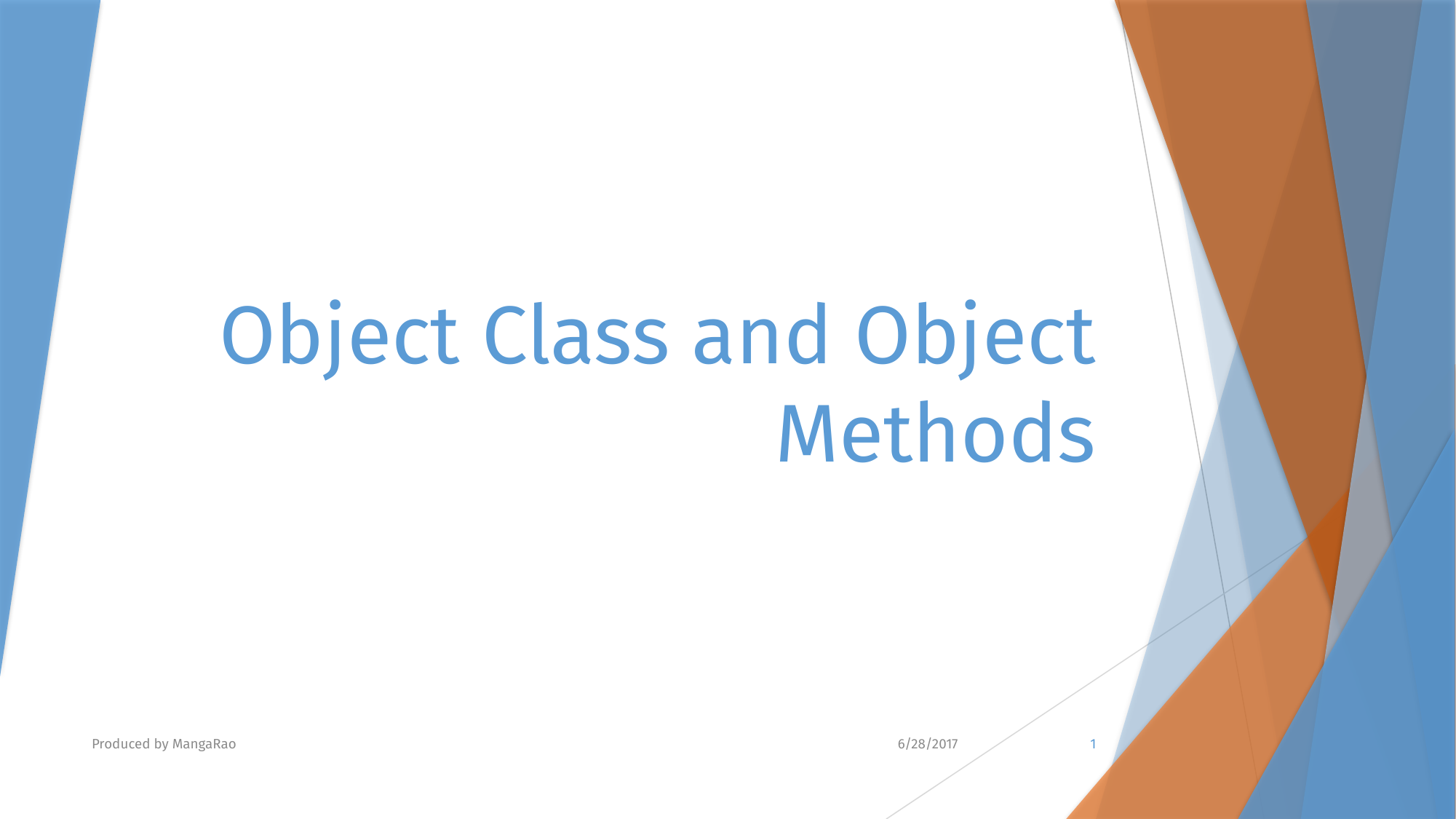

# Object Class and Object Methods

Produced by MangaRao
6/28/2017
1